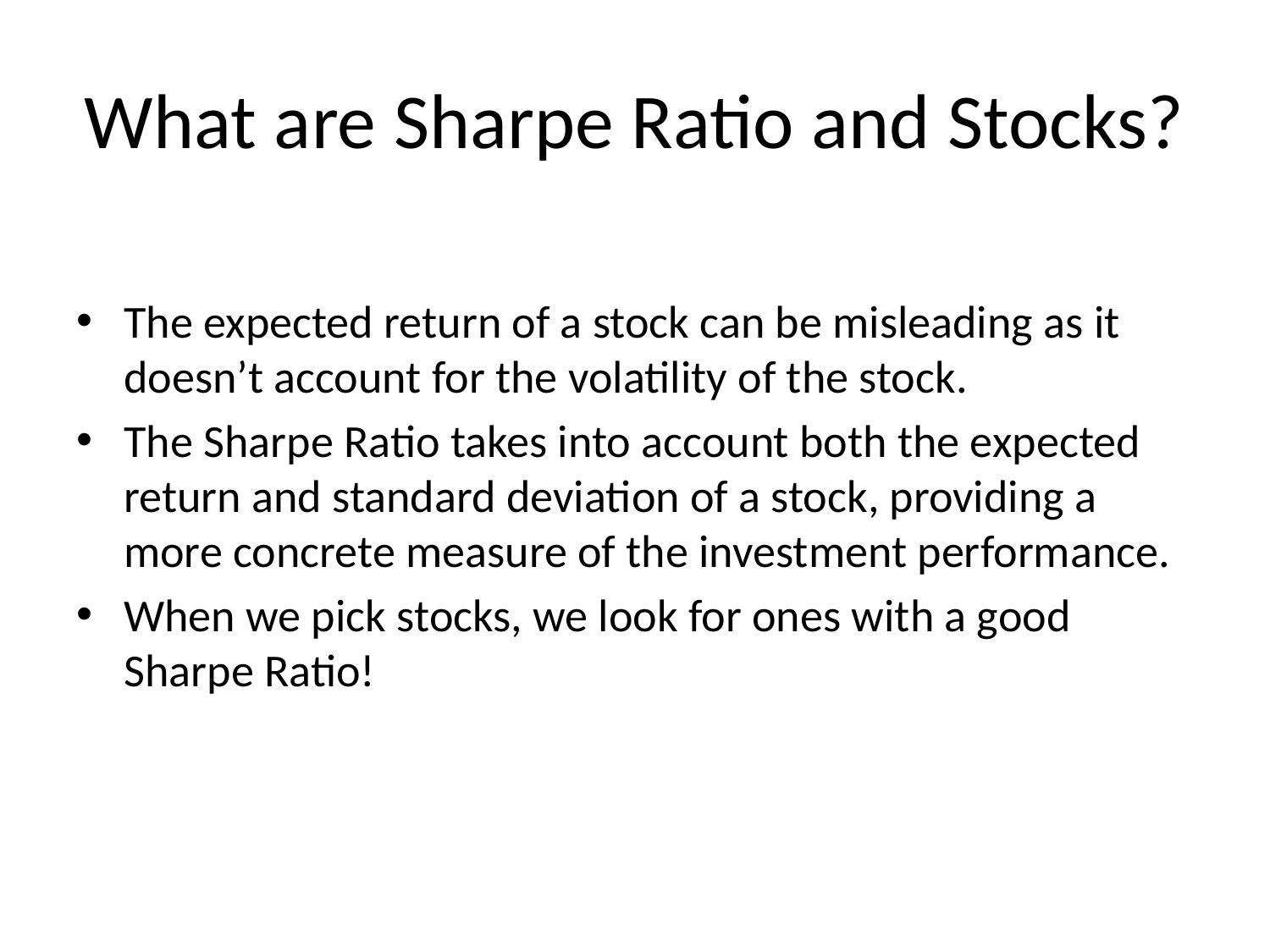

# What are Sharpe Ratio and Stocks?

The expected return of a stock can be misleading as it doesn’t account for the volatility of the stock.
The Sharpe Ratio takes into account both the expected return and standard deviation of a stock, providing a more concrete measure of the investment performance.
When we pick stocks, we look for ones with a good Sharpe Ratio!